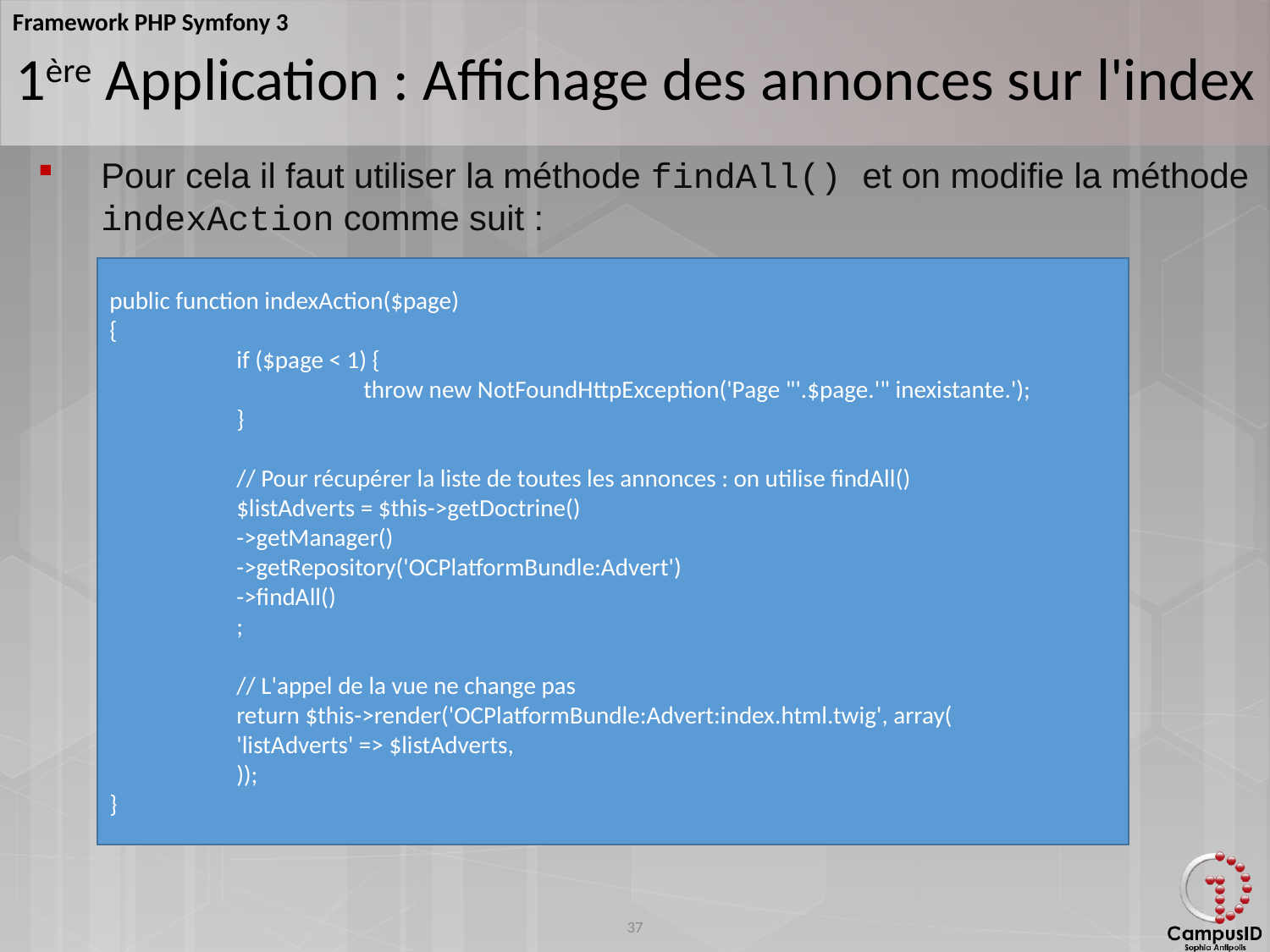

1ère Application : Affichage des annonces sur l'index
Pour cela il faut utiliser la méthode findAll() et on modifie la méthode indexAction comme suit :
public function indexAction($page)
{
	if ($page < 1) {
		throw new NotFoundHttpException('Page "'.$page.'" inexistante.');
	}

	// Pour récupérer la liste de toutes les annonces : on utilise findAll()
	$listAdverts = $this->getDoctrine()
	->getManager()
	->getRepository('OCPlatformBundle:Advert')
	->findAll()
	;

	// L'appel de la vue ne change pas
	return $this->render('OCPlatformBundle:Advert:index.html.twig', array(
	'listAdverts' => $listAdverts,
	));
}